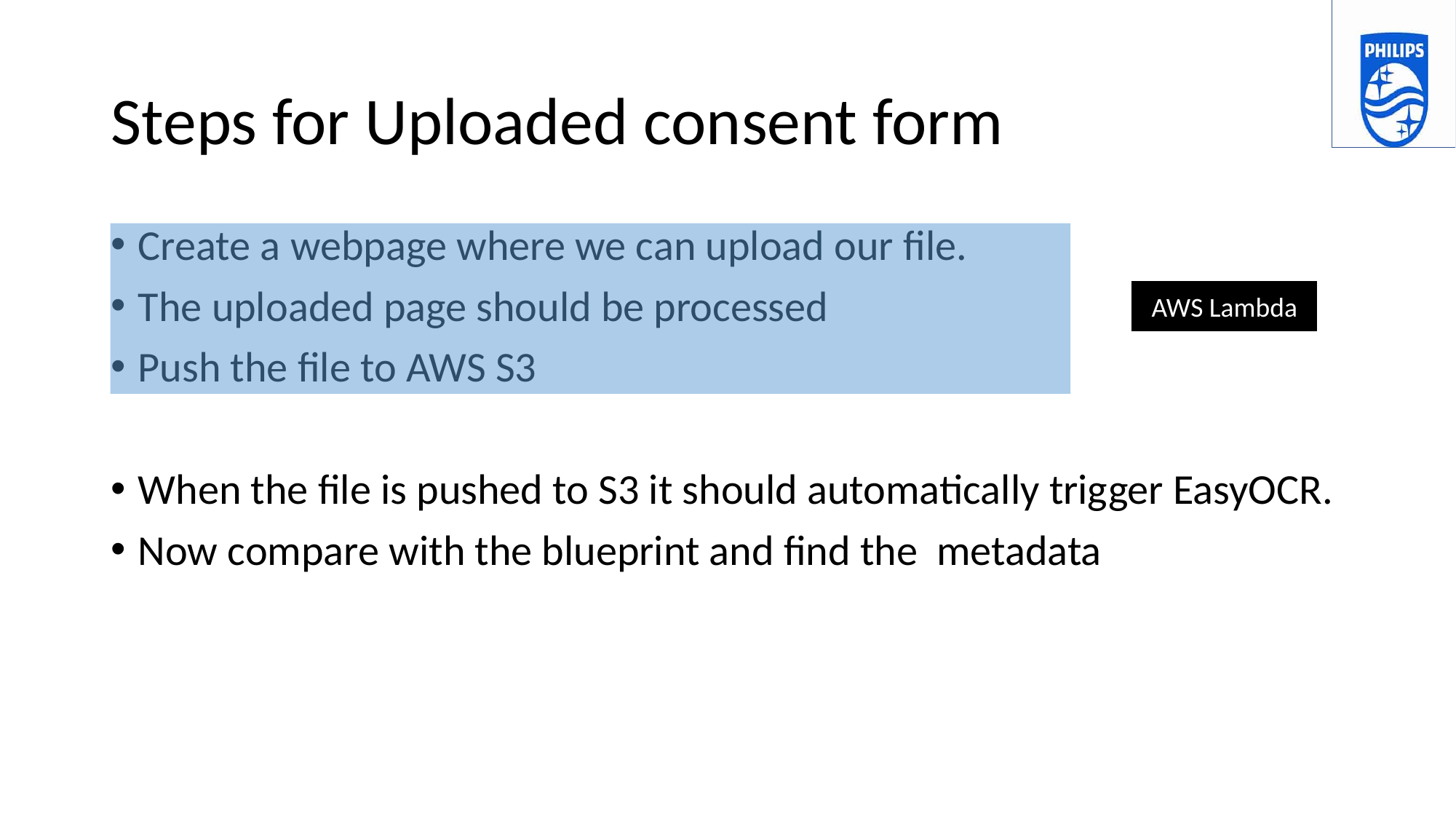

# Steps for Uploaded consent form
Create a webpage where we can upload our file.
The uploaded page should be processed
Push the file to AWS S3

When the file is pushed to S3 it should automatically trigger EasyOCR.
Now compare with the blueprint and find the  metadata

AWS Lambda